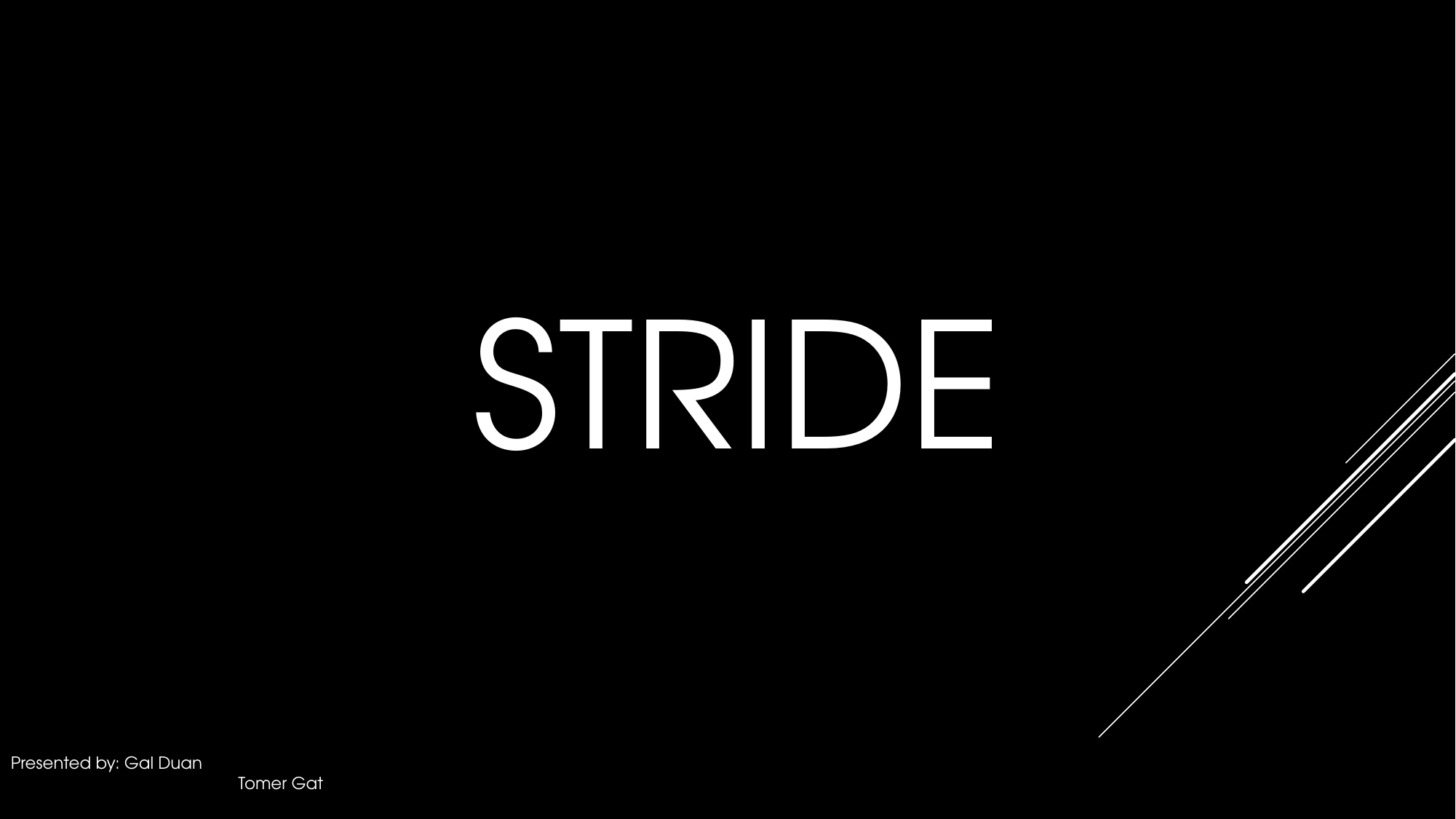

# STRIDE
Presented by: Gal Duan
		  Tomer Gat